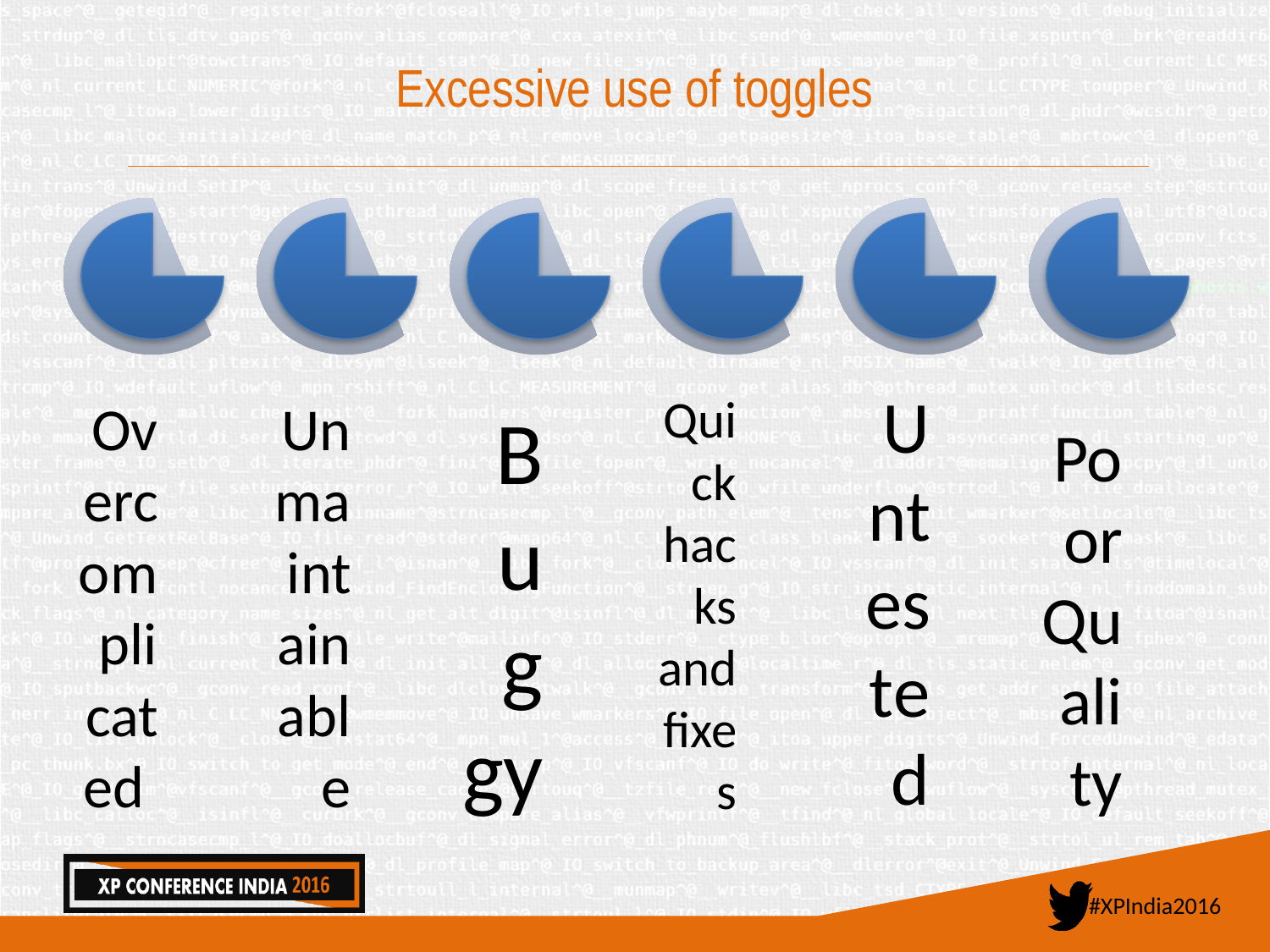

# Excessive use of toggles
Overcomplicated
Unmaintainable
Buggy
Quick hacks and fixes
Untested
Poor Quality